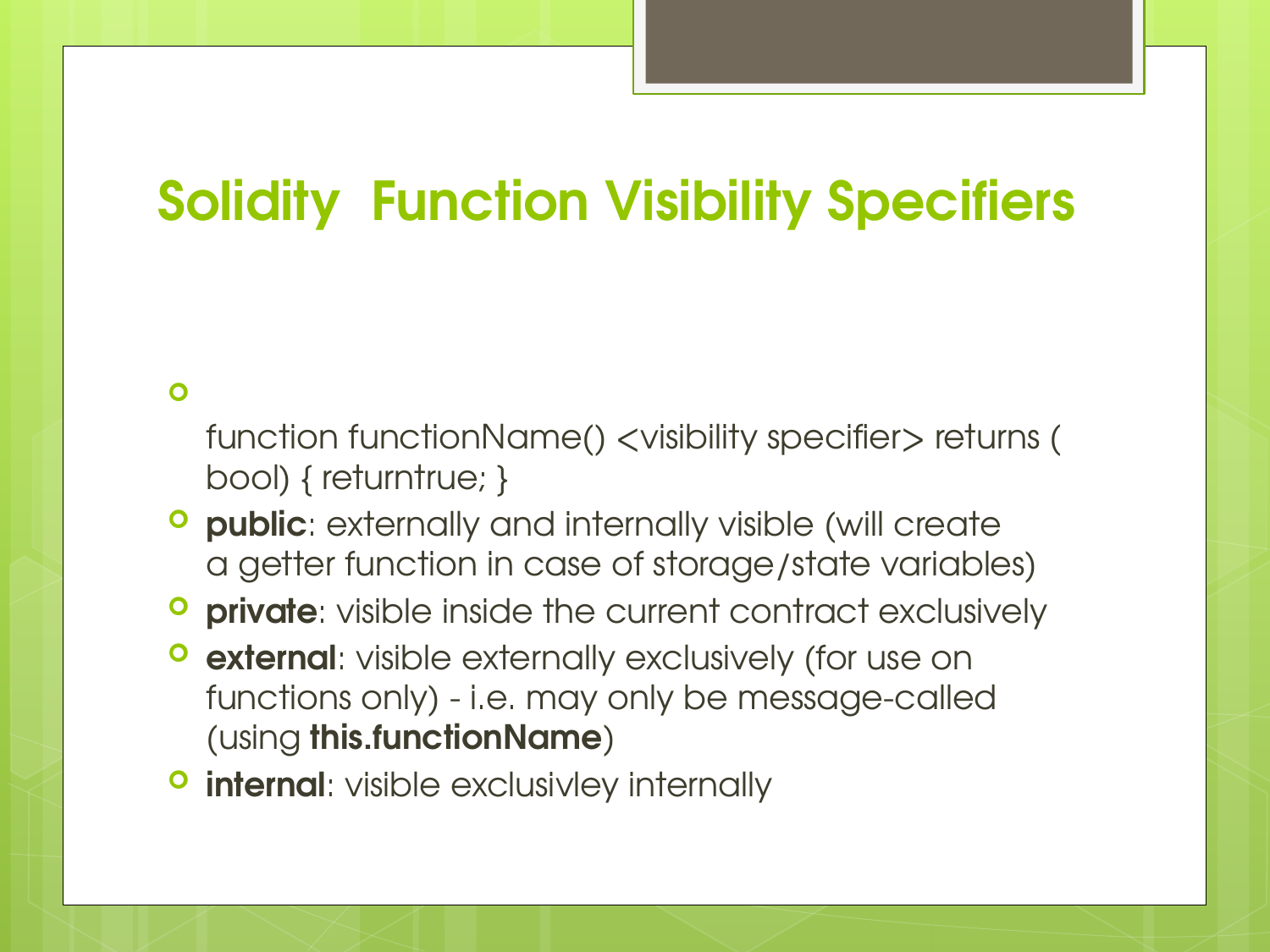

# Solidity  Function Visibility Specifiers

function functionName() <visibility specifier> returns (bool) { returntrue; }
public: externally and internally visible (will create a getter function in case of storage/state variables)
private: visible inside the current contract exclusively
external: visible externally exclusively (for use on functions only) - i.e. may only be message-called (using this.functionName)
internal: visible exclusivley internally